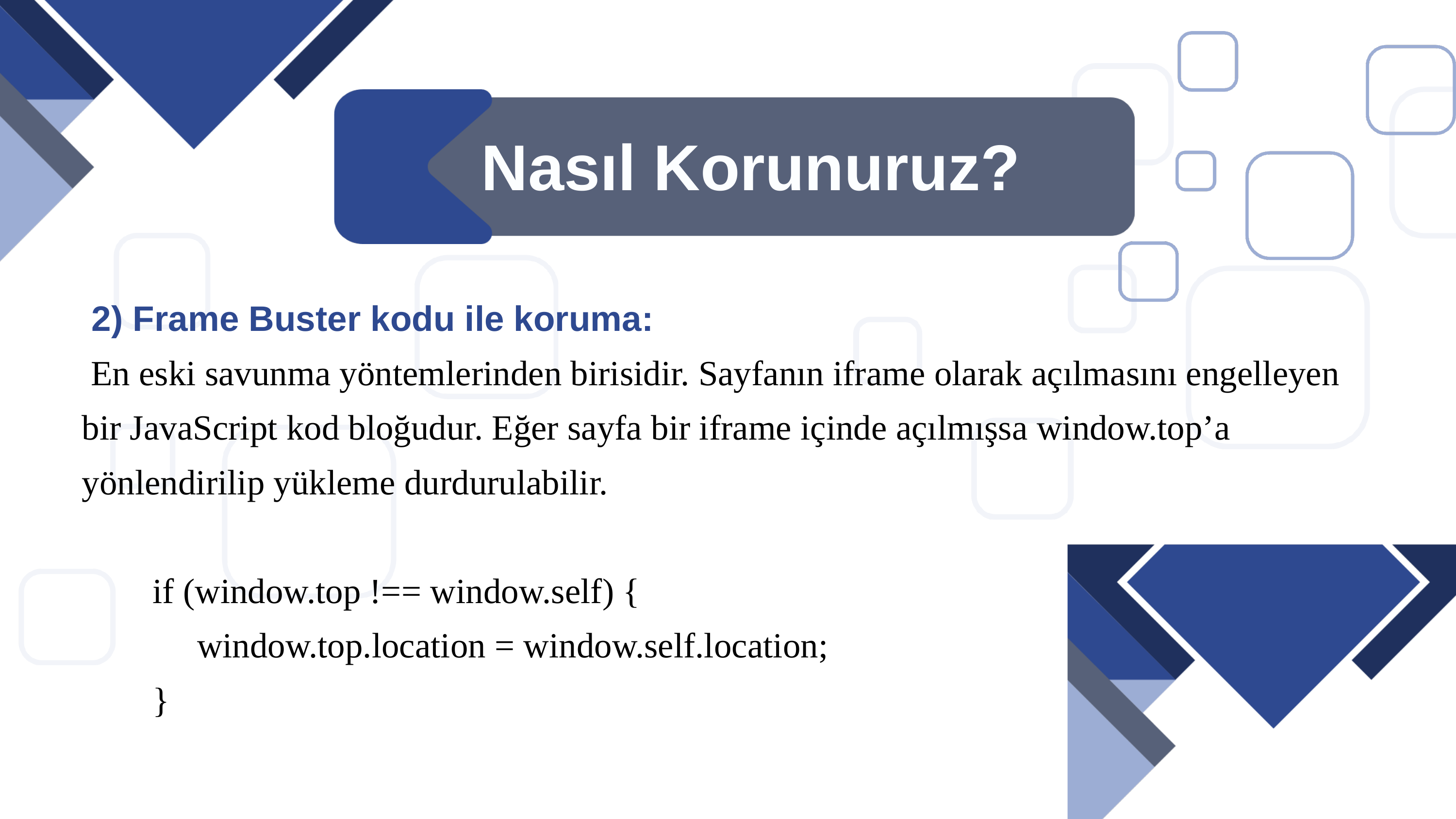

Nasıl Korunuruz?

 2) Frame Buster kodu ile koruma:
 En eski savunma yöntemlerinden birisidir. Sayfanın iframe olarak açılmasını engelleyen bir JavaScript kod bloğudur. Eğer sayfa bir iframe içinde açılmışsa window.top’a yönlendirilip yükleme durdurulabilir.

        if (window.top !== window.self) {
             window.top.location = window.self.location;
        }